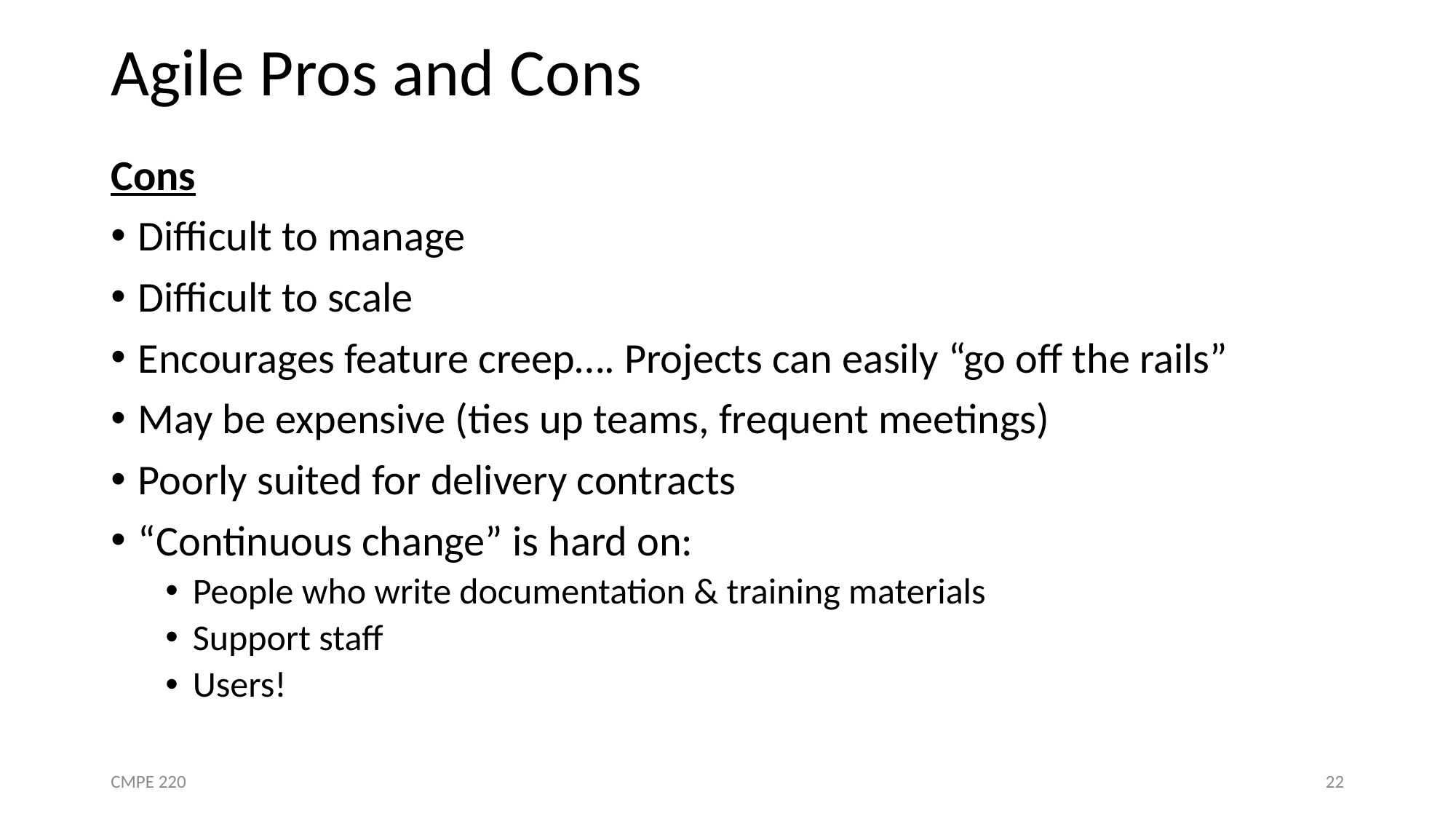

# Agile Pros and Cons
Cons
Difficult to manage
Difficult to scale
Encourages feature creep…. Projects can easily “go off the rails”
May be expensive (ties up teams, frequent meetings)
Poorly suited for delivery contracts
“Continuous change” is hard on:
People who write documentation & training materials
Support staff
Users!
CMPE 220
22